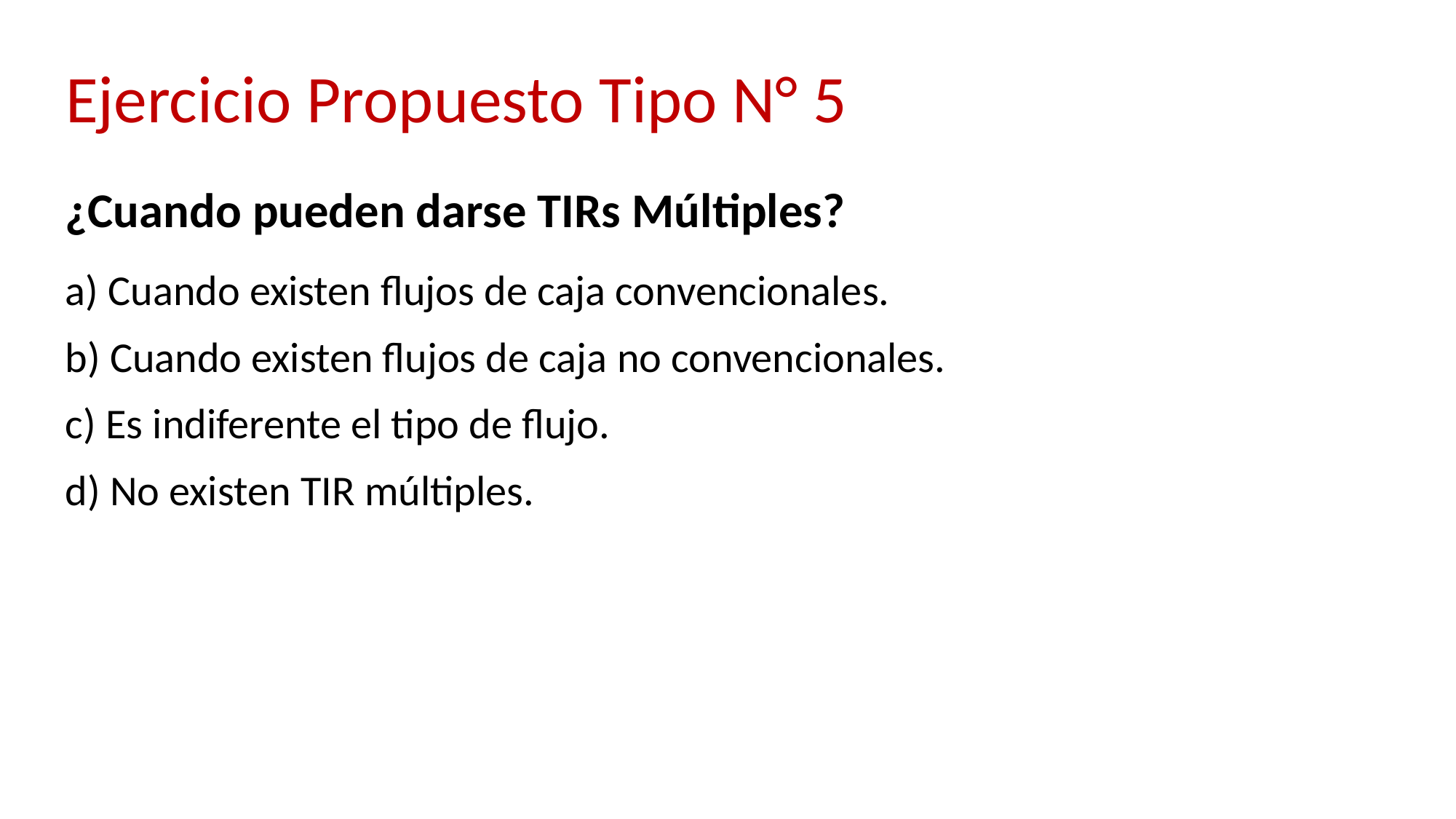

# Ejercicio Propuesto Tipo N° 5
¿Cuando pueden darse TIRs Múltiples?
a) Cuando existen flujos de caja convencionales.
b) Cuando existen flujos de caja no convencionales.
c) Es indiferente el tipo de flujo.
d) No existen TIR múltiples.